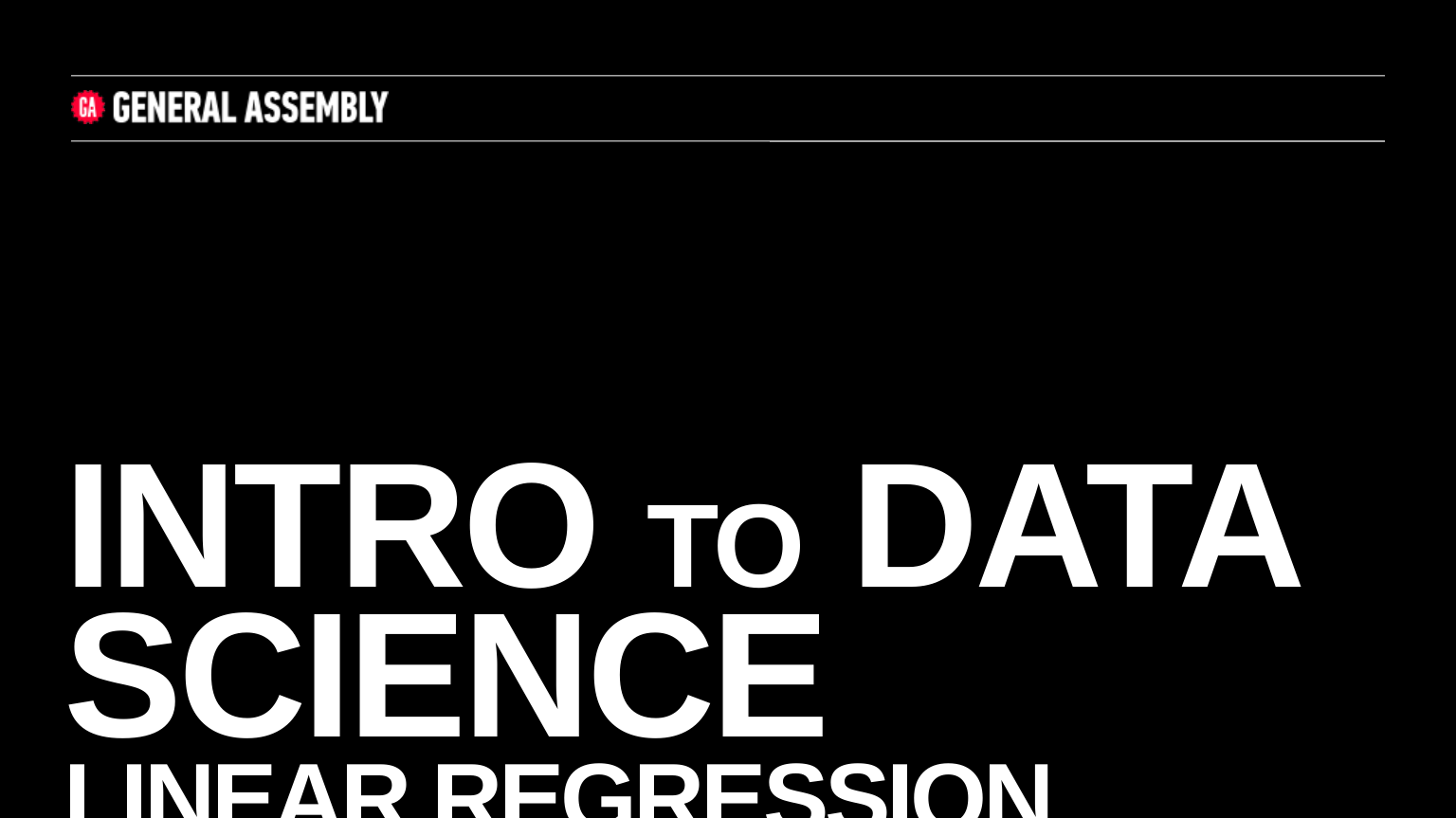

# INTRO to DATA SCIENCE Linear regression